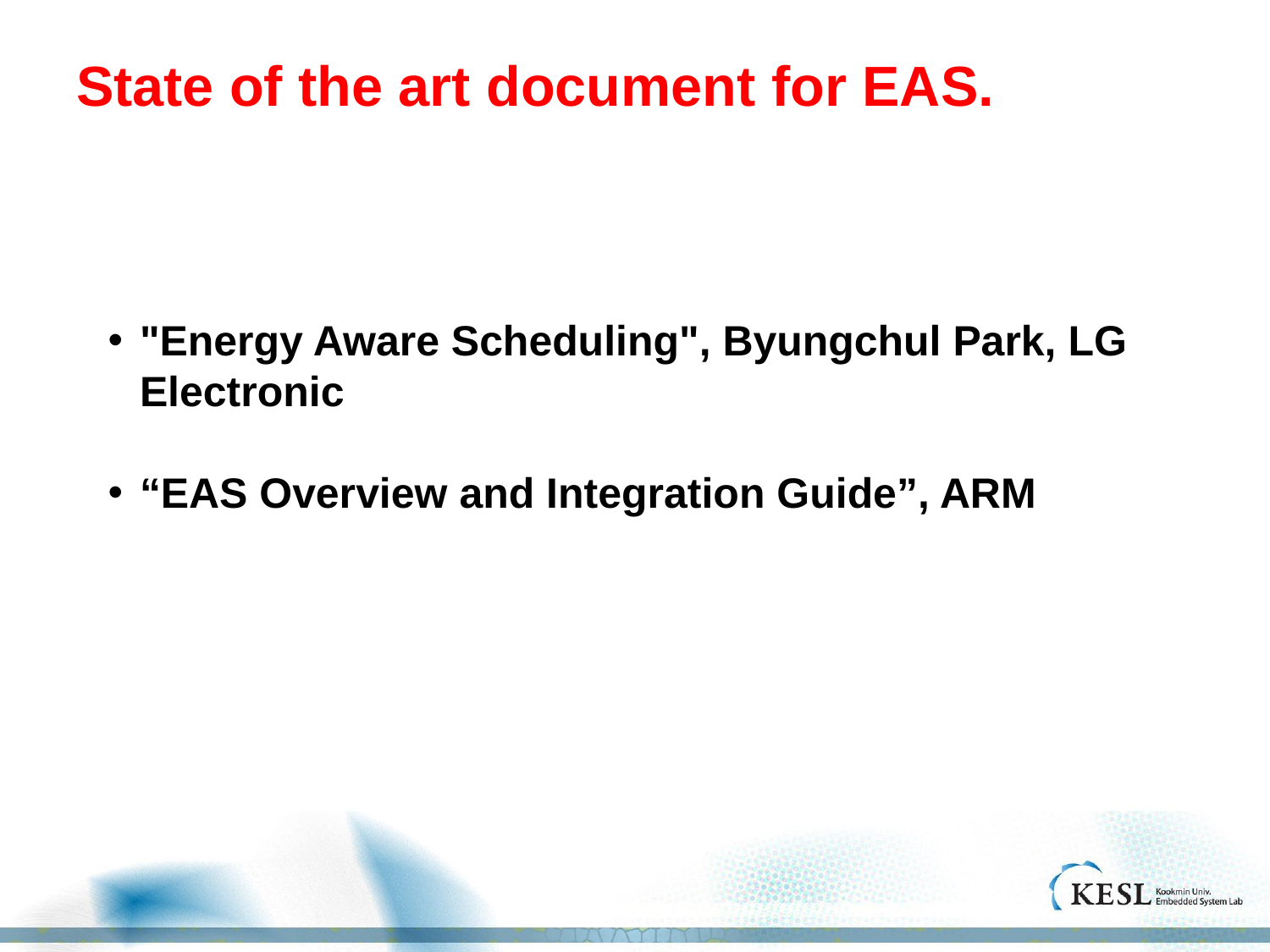

# State of the art document for EAS.

"Energy Aware Scheduling", Byungchul Park, LG Electronic

“EAS Overview and Integration Guide”, ARM